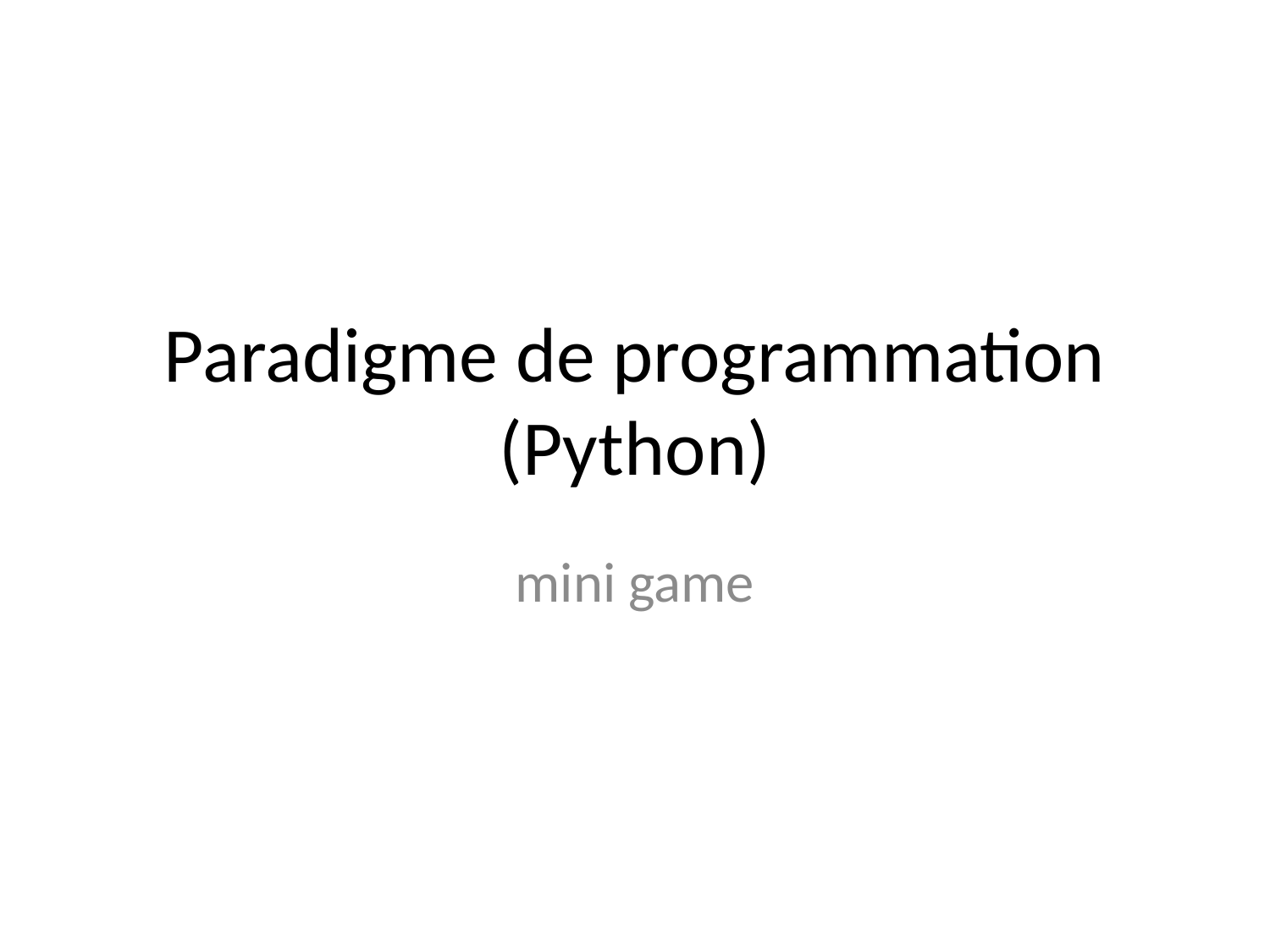

# Paradigme de programmation (Python)
mini game